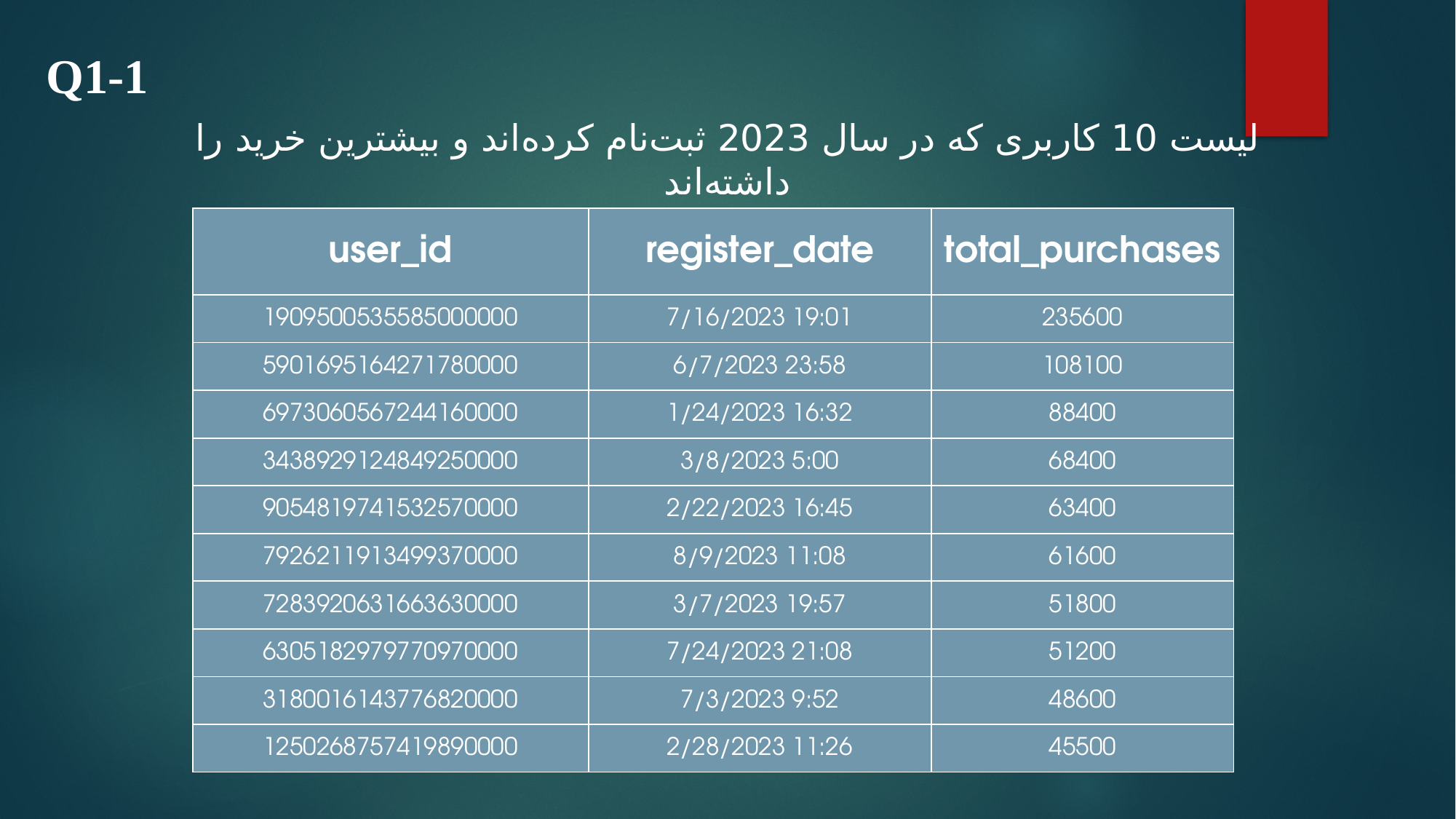

Q1-1
لیست 10 کاربری که در سال 2023 ثبت‌نام کرده‌اند و بیشترین خرید را داشته‌اند
| user\_id | register\_date | total\_purchases |
| --- | --- | --- |
| 1909500535585000000 | 7/16/2023 19:01 | 235600 |
| 5901695164271780000 | 6/7/2023 23:58 | 108100 |
| 6973060567244160000 | 1/24/2023 16:32 | 88400 |
| 3438929124849250000 | 3/8/2023 5:00 | 68400 |
| 9054819741532570000 | 2/22/2023 16:45 | 63400 |
| 7926211913499370000 | 8/9/2023 11:08 | 61600 |
| 7283920631663630000 | 3/7/2023 19:57 | 51800 |
| 6305182979770970000 | 7/24/2023 21:08 | 51200 |
| 3180016143776820000 | 7/3/2023 9:52 | 48600 |
| 1250268757419890000 | 2/28/2023 11:26 | 45500 |